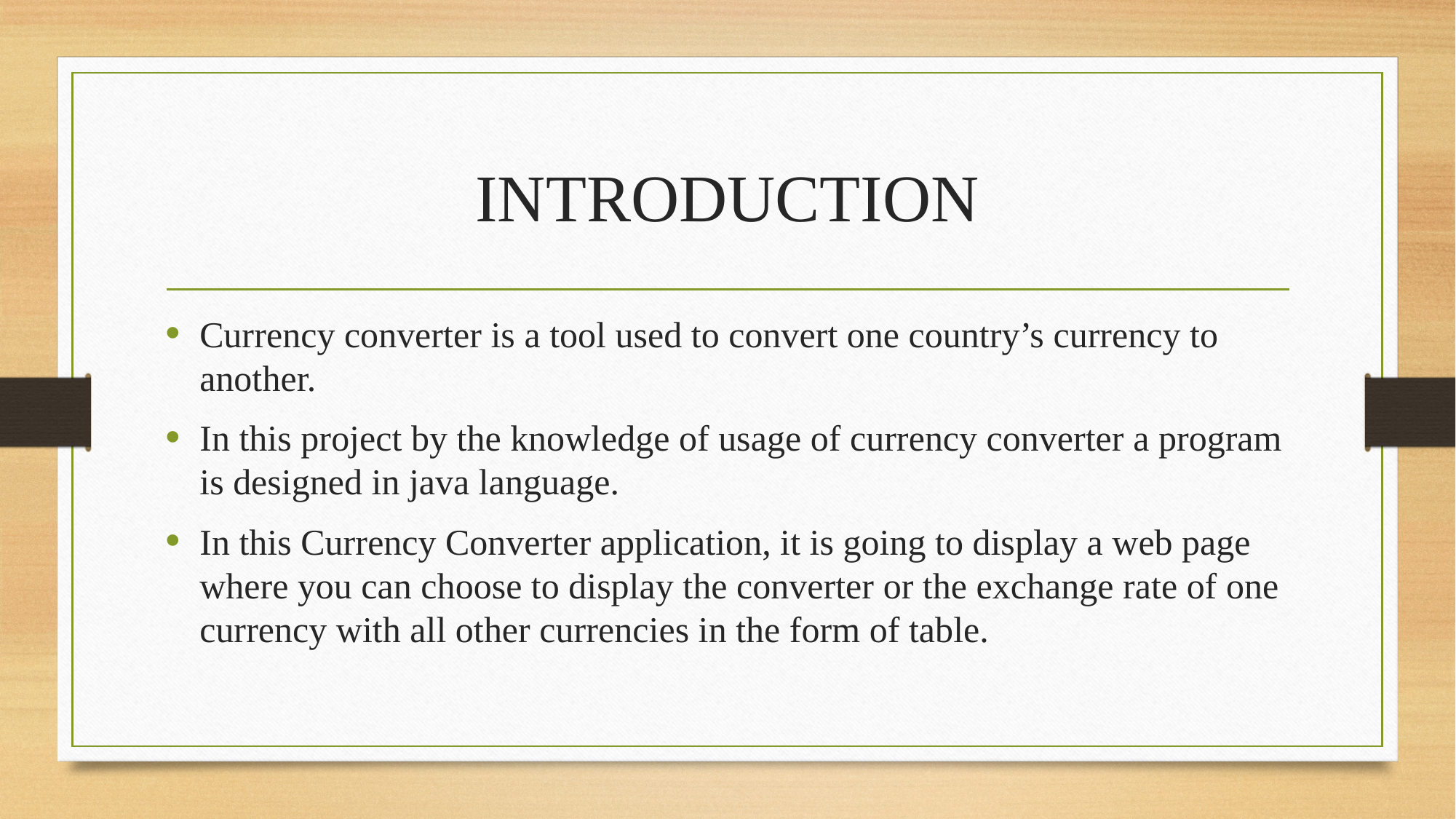

# INTRODUCTION
Currency converter is a tool used to convert one country’s currency to another.
In this project by the knowledge of usage of currency converter a program is designed in java language.
In this Currency Converter application, it is going to display a web page where you can choose to display the converter or the exchange rate of one currency with all other currencies in the form of table.